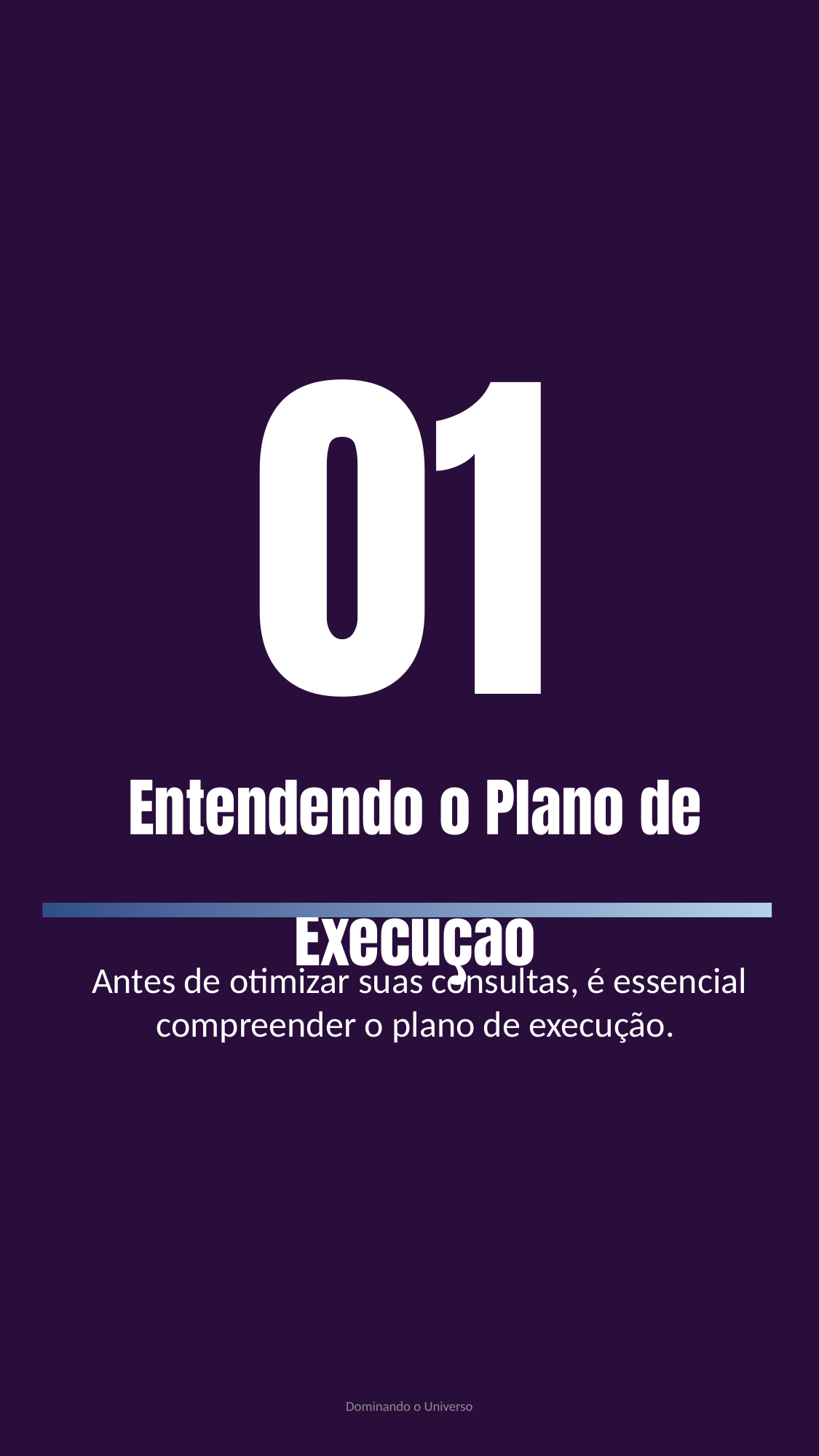

01
Entendendo o Plano de Execução

Antes de otimizar suas consultas, é essencial compreender o plano de execução.
Dominando o Universo
3